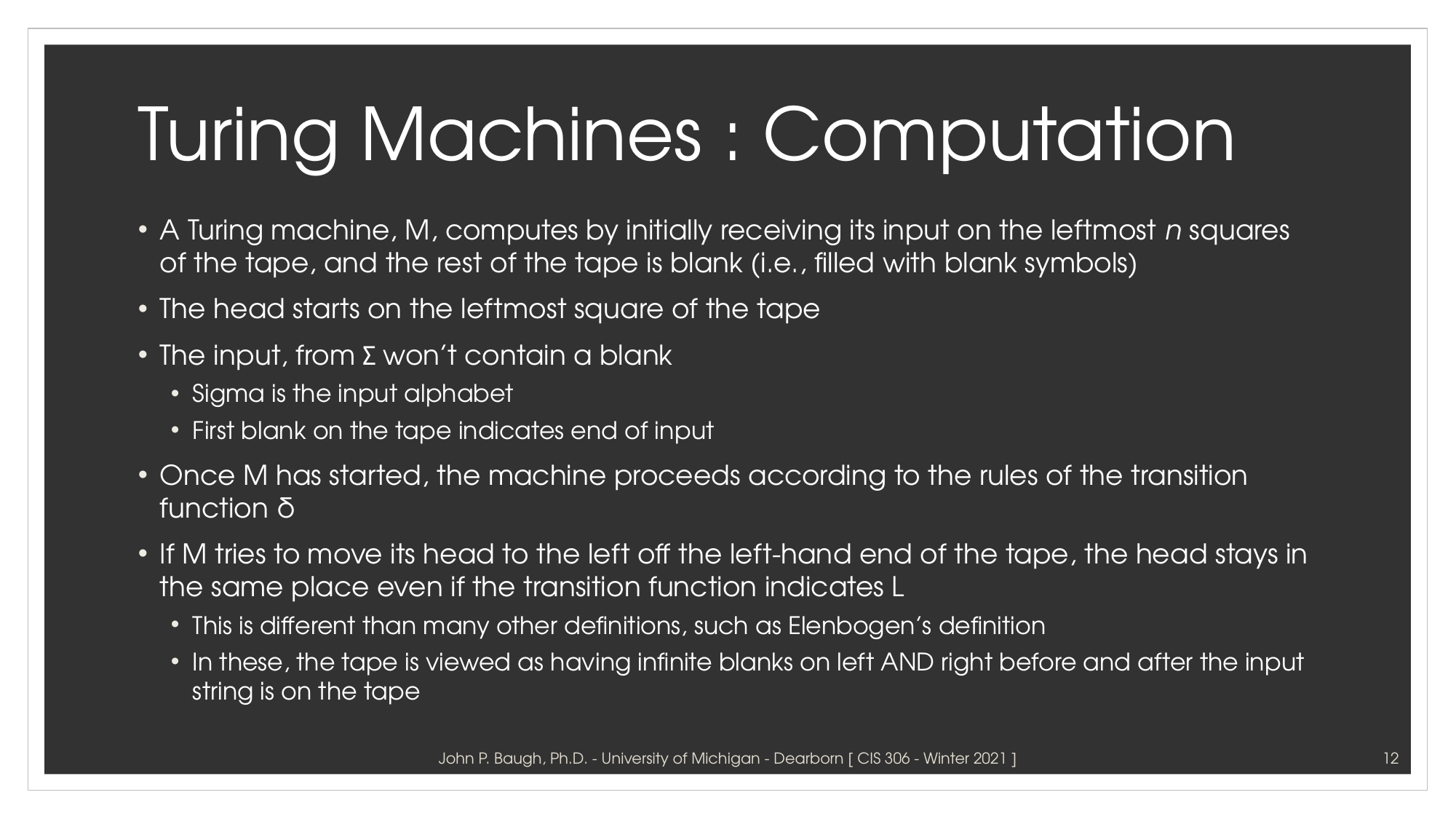

# Turing Machines : Computation
A Turing machine, M, computes by initially receiving its input on the leftmost n squares of the tape, and the rest of the tape is blank (i.e., filled with blank symbols)
The head starts on the leftmost square of the tape
The input, from Σ won’t contain a blank
Sigma is the input alphabet
First blank on the tape indicates end of input
Once M has started, the machine proceeds according to the rules of the transition function δ
If M tries to move its head to the left off the left-hand end of the tape, the head stays in the same place even if the transition function indicates L
This is different than many other definitions, such as Elenbogen’s definition
In these, the tape is viewed as having infinite blanks on left AND right before and after the input string is on the tape
John P. Baugh, Ph.D. - University of Michigan - Dearborn [ CIS 306 - Winter 2021 ]
12